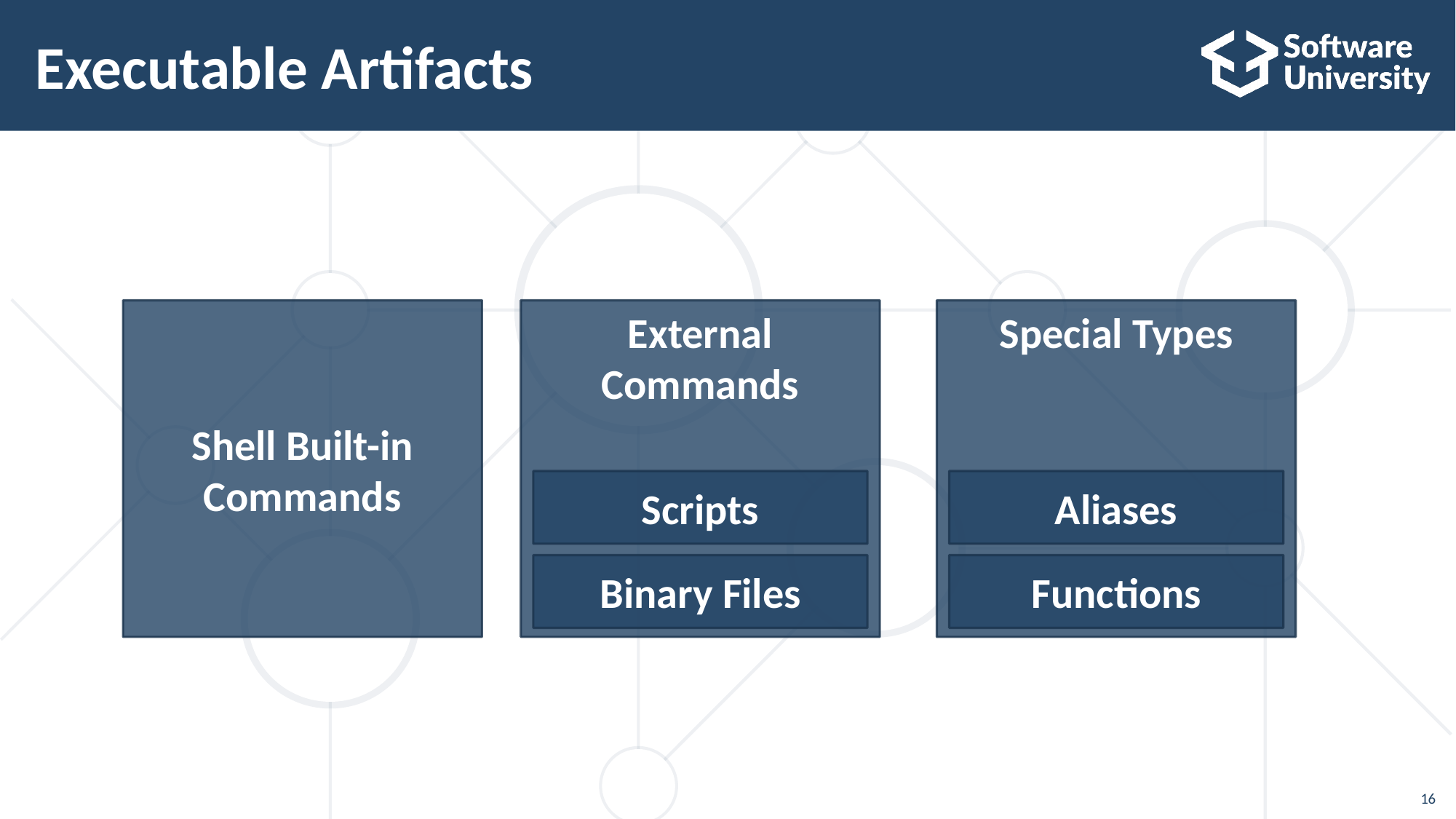

# Executable Artifacts
Shell Built-in Commands
Special Types
External Commands
Scripts
Aliases
Binary Files
Functions
16